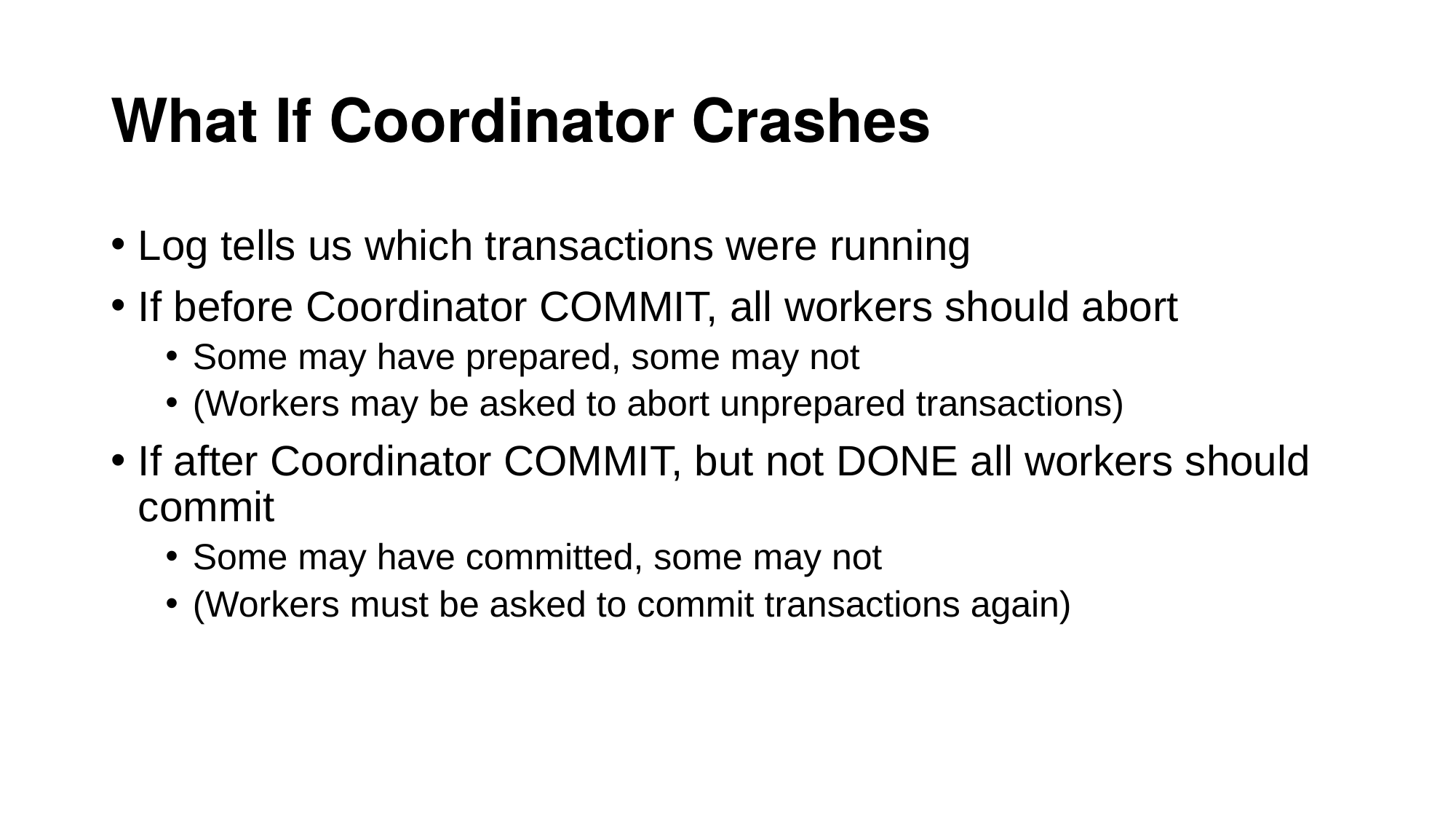

# What If Coordinator Crashes
Log tells us which transactions were running
If before Coordinator COMMIT, all workers should abort
Some may have prepared, some may not
(Workers may be asked to abort unprepared transactions)
If after Coordinator COMMIT, but not DONE all workers should commit
Some may have committed, some may not
(Workers must be asked to commit transactions again)